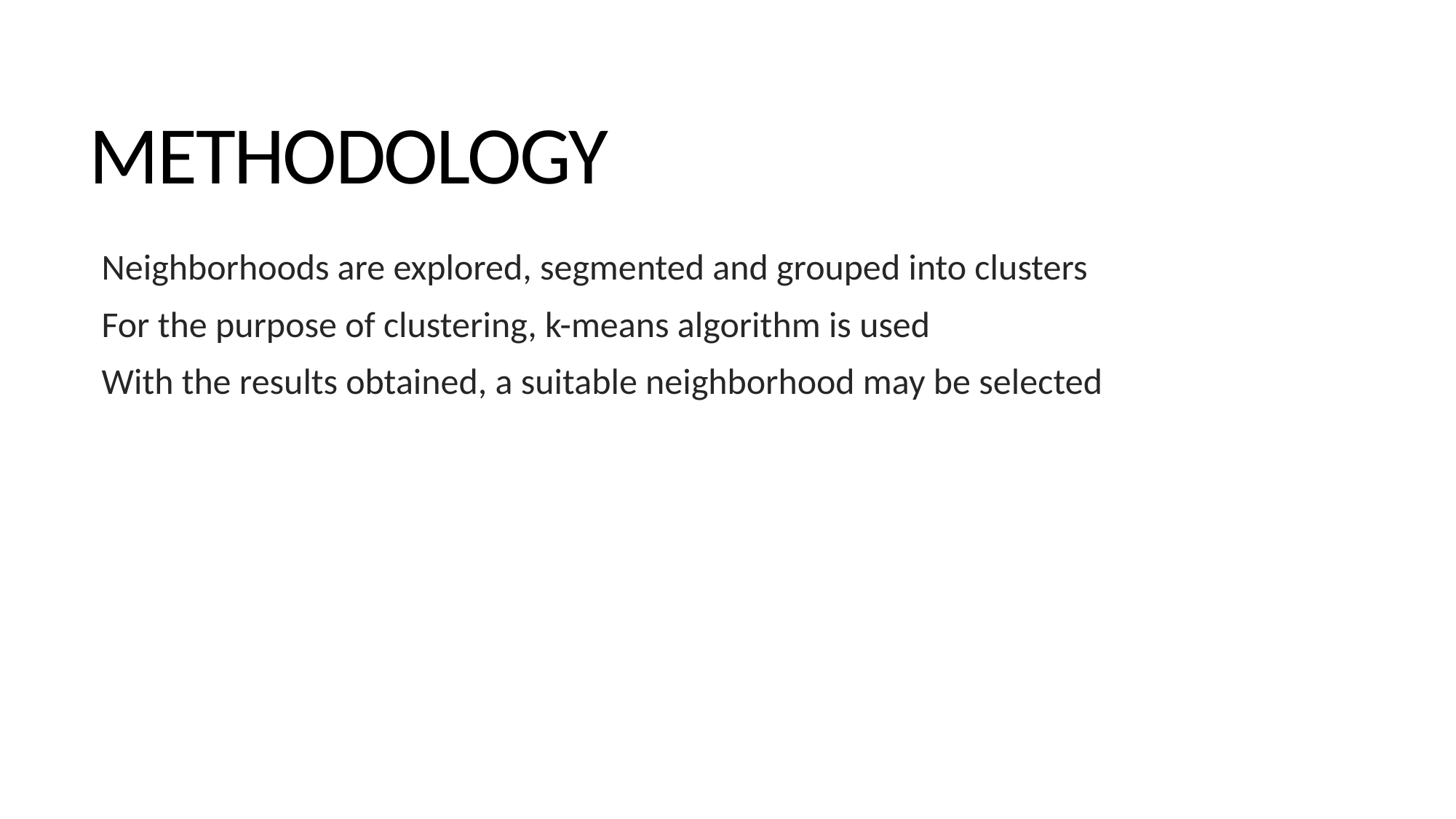

# METHODOLOGY
Neighborhoods are explored, segmented and grouped into clusters
For the purpose of clustering, k-means algorithm is used
With the results obtained, a suitable neighborhood may be selected